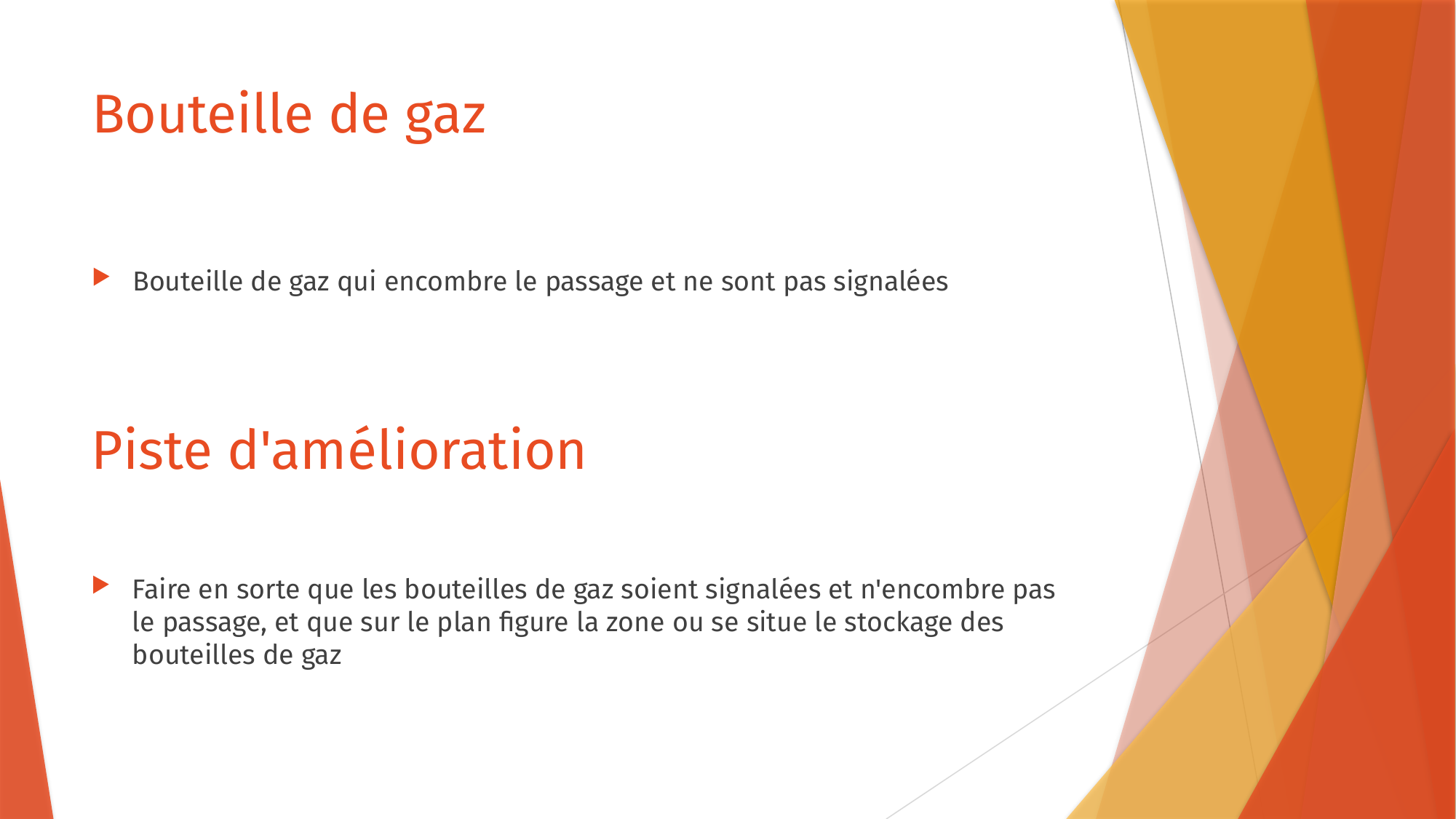

# Bouteille de gaz
Bouteille de gaz qui encombre le passage et ne sont pas signalées

Piste d'amélioration
Faire en sorte que les bouteilles de gaz soient signalées et n'encombre pas le passage, et que sur le plan figure la zone ou se situe le stockage des bouteilles de gaz